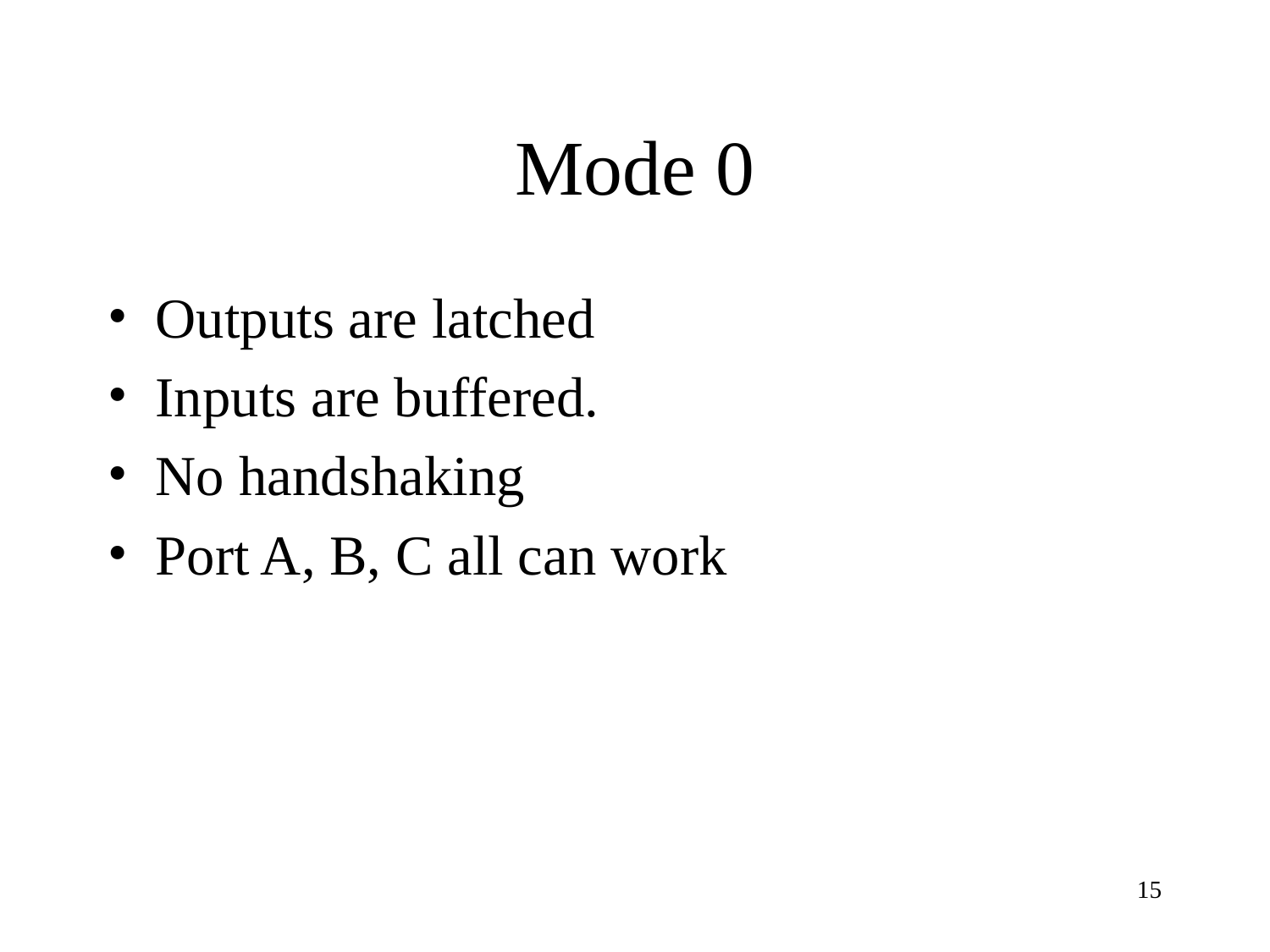

# Mode 0
Outputs are latched
Inputs are buffered.
No handshaking
Port A, B, C all can work
15